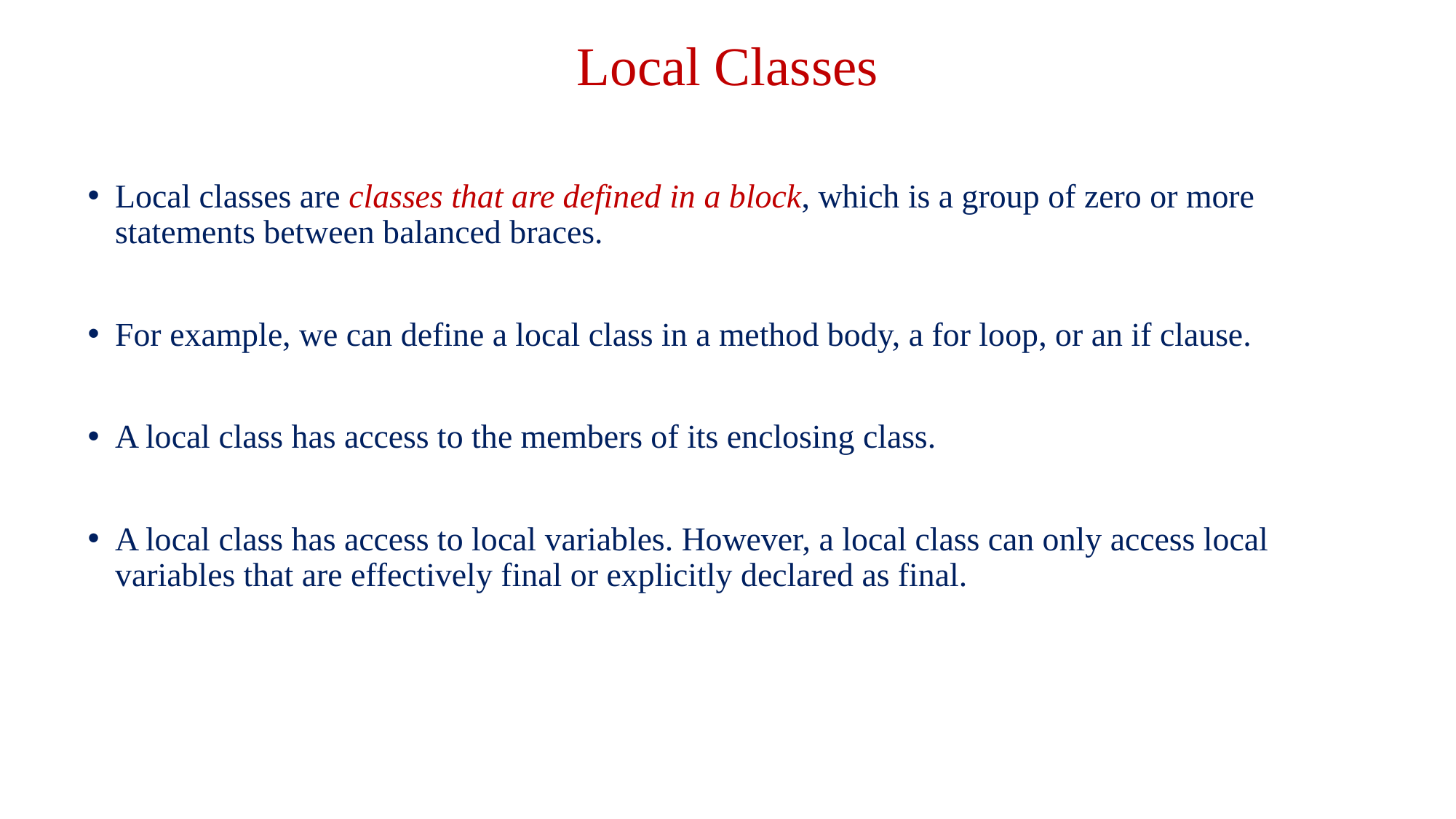

# Local Classes

Local classes are classes that are defined in a block, which is a group of zero or more statements between balanced braces.

For example, we can define a local class in a method body, a for loop, or an if clause.

A local class has access to the members of its enclosing class.

A local class has access to local variables. However, a local class can only access local variables that are effectively final or explicitly declared as final.